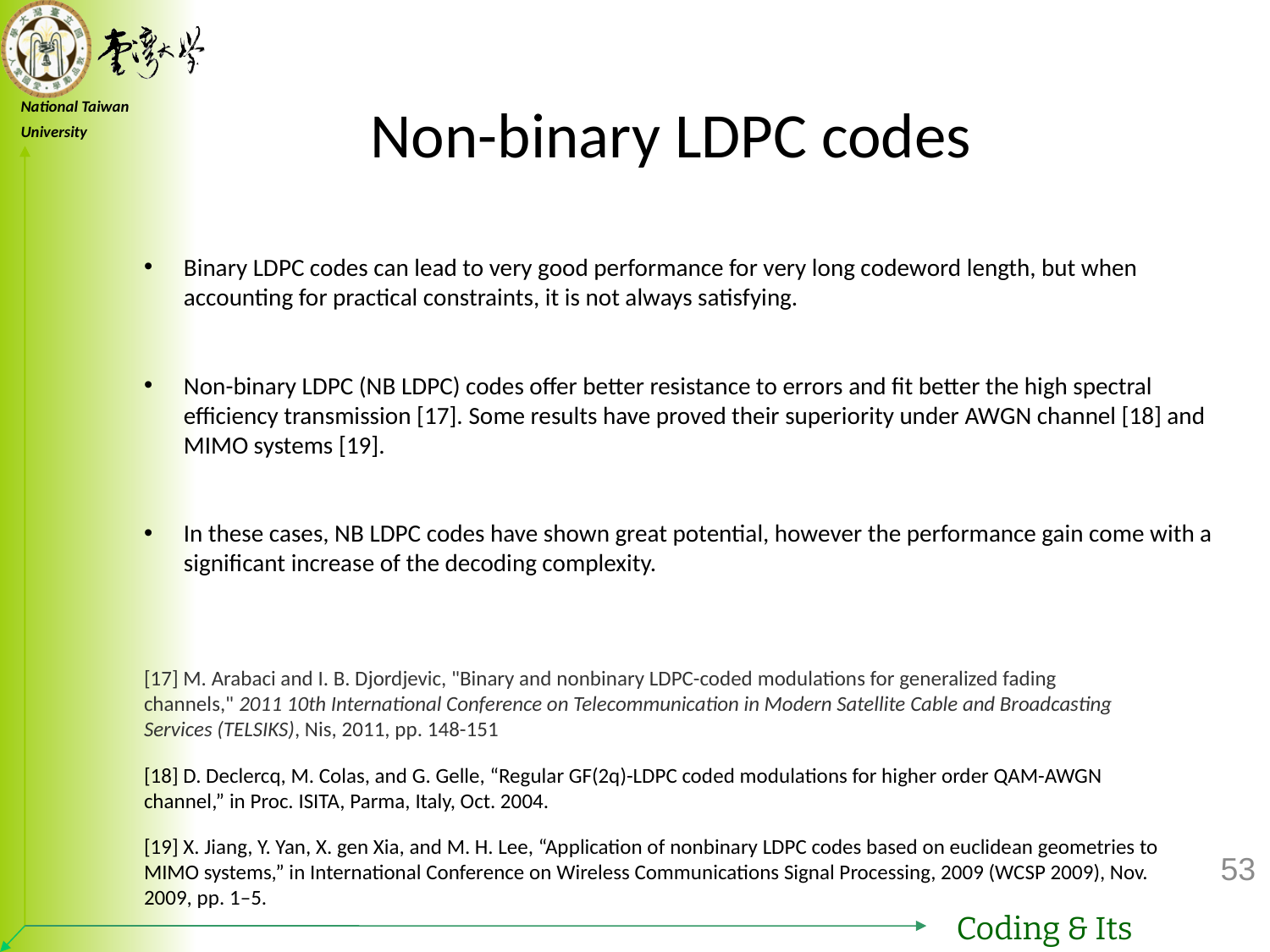

# Non-binary LDPC codes
Binary LDPC codes can lead to very good performance for very long codeword length, but when accounting for practical constraints, it is not always satisfying.

Non-binary LDPC (NB LDPC) codes offer better resistance to errors and fit better the high spectral efficiency transmission [17]. Some results have proved their superiority under AWGN channel [18] and MIMO systems [19].

In these cases, NB LDPC codes have shown great potential, however the performance gain come with a significant increase of the decoding complexity.
[17] M. Arabaci and I. B. Djordjevic, "Binary and nonbinary LDPC-coded modulations for generalized fading channels," 2011 10th International Conference on Telecommunication in Modern Satellite Cable and Broadcasting Services (TELSIKS), Nis, 2011, pp. 148-151
[18] D. Declercq, M. Colas, and G. Gelle, “Regular GF(2q)-LDPC coded modulations for higher order QAM-AWGN channel,” in Proc. ISITA, Parma, Italy, Oct. 2004.
[19] X. Jiang, Y. Yan, X. gen Xia, and M. H. Lee, “Application of nonbinary LDPC codes based on euclidean geometries to MIMO systems,” in International Conference on Wireless Communications Signal Processing, 2009 (WCSP 2009), Nov. 2009, pp. 1–5.